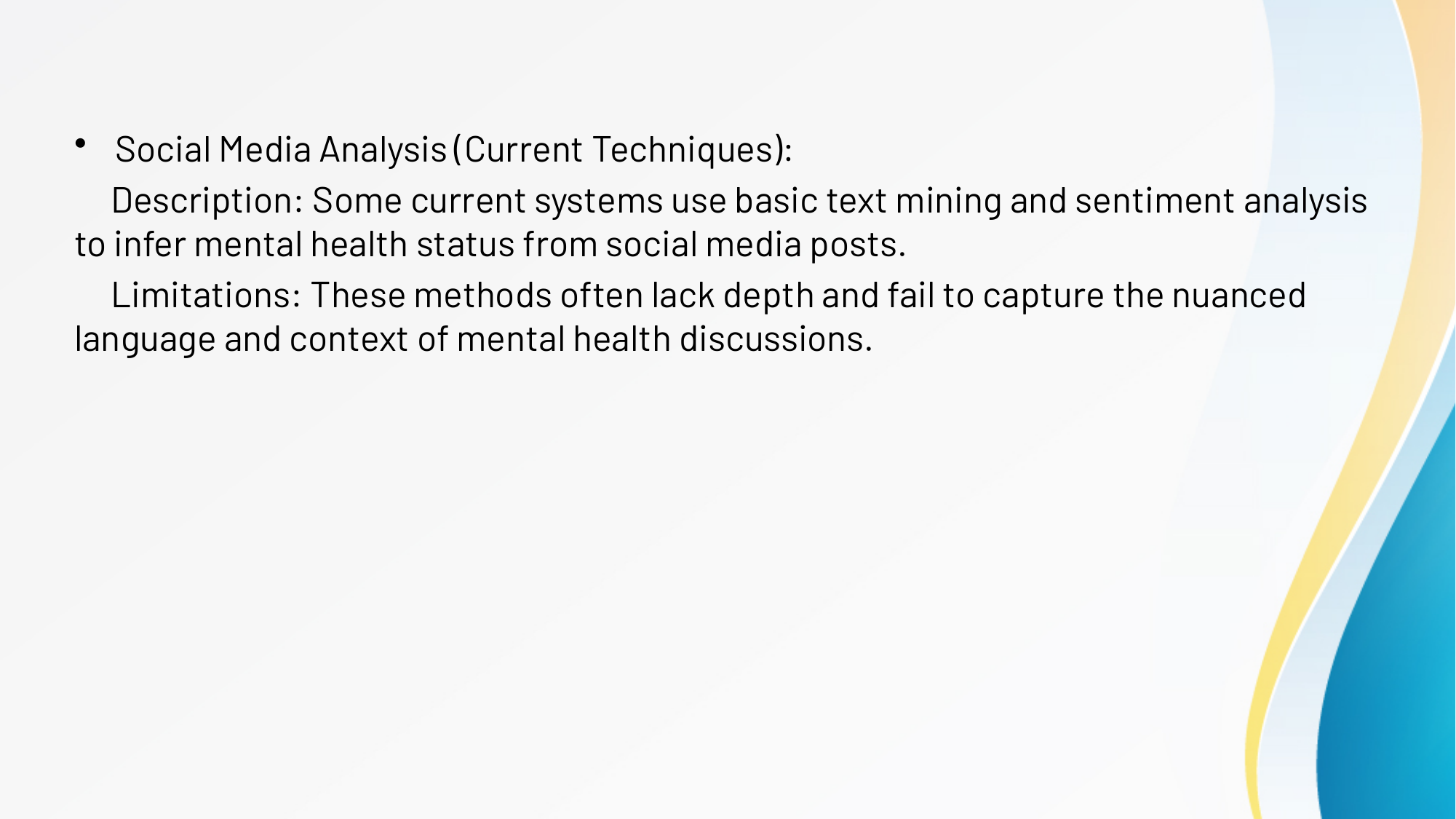

Social Media Analysis (Current Techniques):
     Description: Some current systems use basic text mining and sentiment analysis to infer mental health status from social media posts.
     Limitations: These methods often lack depth and fail to capture the nuanced language and context of mental health discussions.